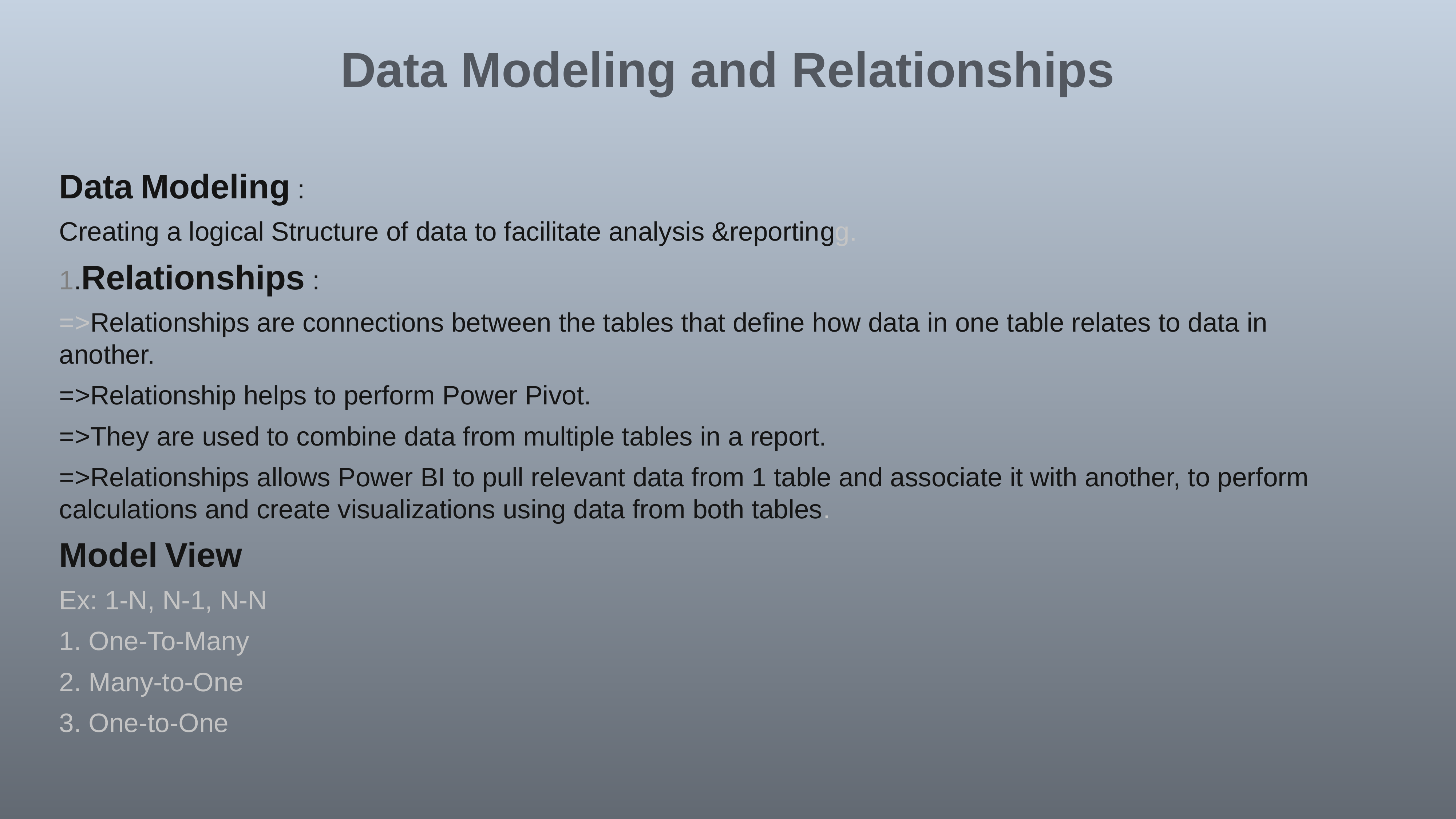

Data Modeling and Relationships
Data Modeling :
Creating a logical Structure of data to facilitate analysis &reportingg.
1.Relationships :
=>Relationships are connections between the tables that define how data in one table relates to data in another.
=>Relationship helps to perform Power Pivot.
=>They are used to combine data from multiple tables in a report.
=>Relationships allows Power BI to pull relevant data from 1 table and associate it with another, to perform calculations and create visualizations using data from both tables.
Model View
Ex: 1-N, N-1, N-N
1. One-To-Many
2. Many-to-One
3. One-to-One